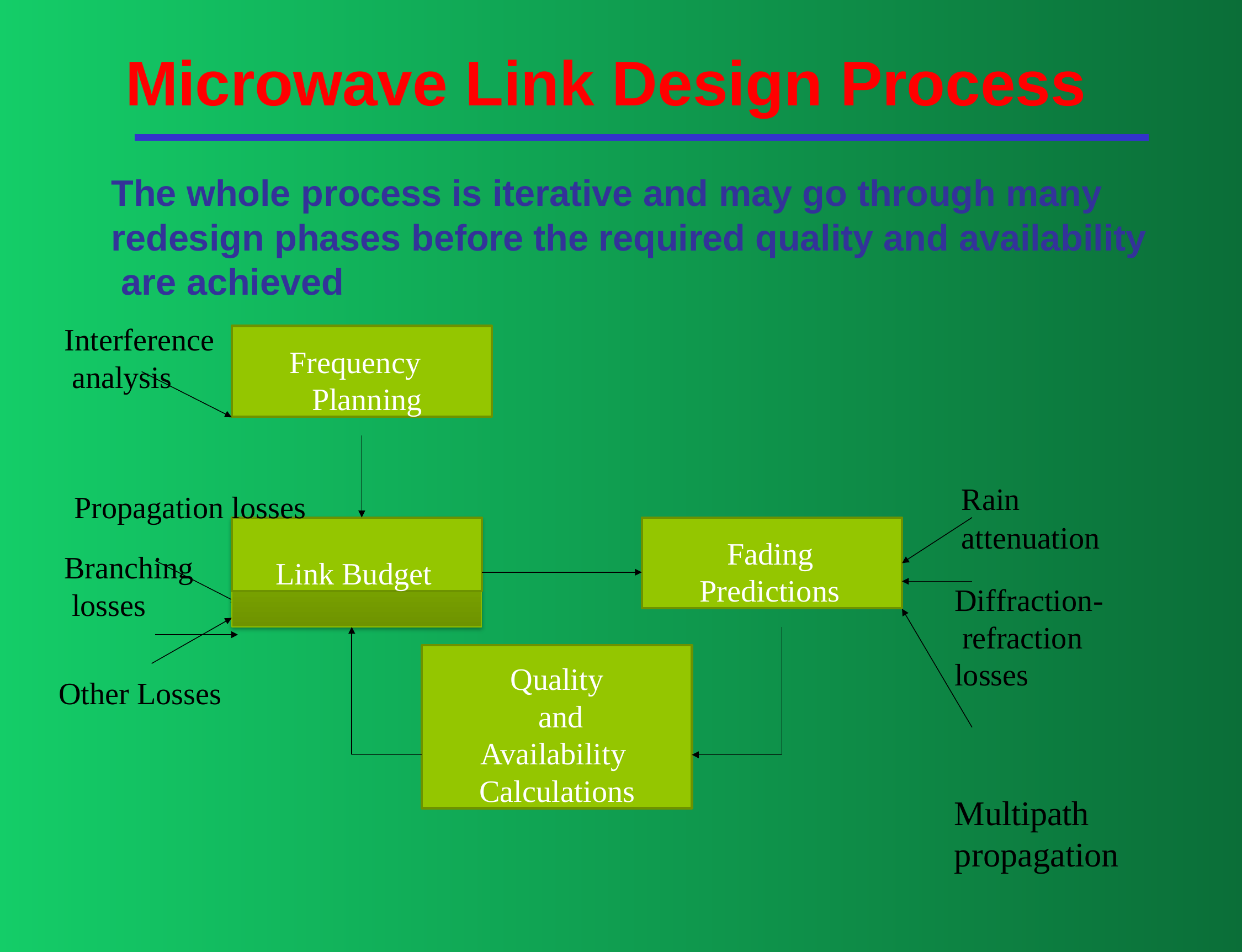

# Microwave Link Design Process

The whole process is iterative and may go through many  redesign phases before the required quality and availability  are achieved
Interference  analysis
Frequency  Planning

Rain  attenuation
Propagation losses

Link Budget
Fading  Predictions
Branching  losses

Diffraction-  refraction  losses

Quality  and
Availability  Calculations
Other Losses
Multipath  propagation
9